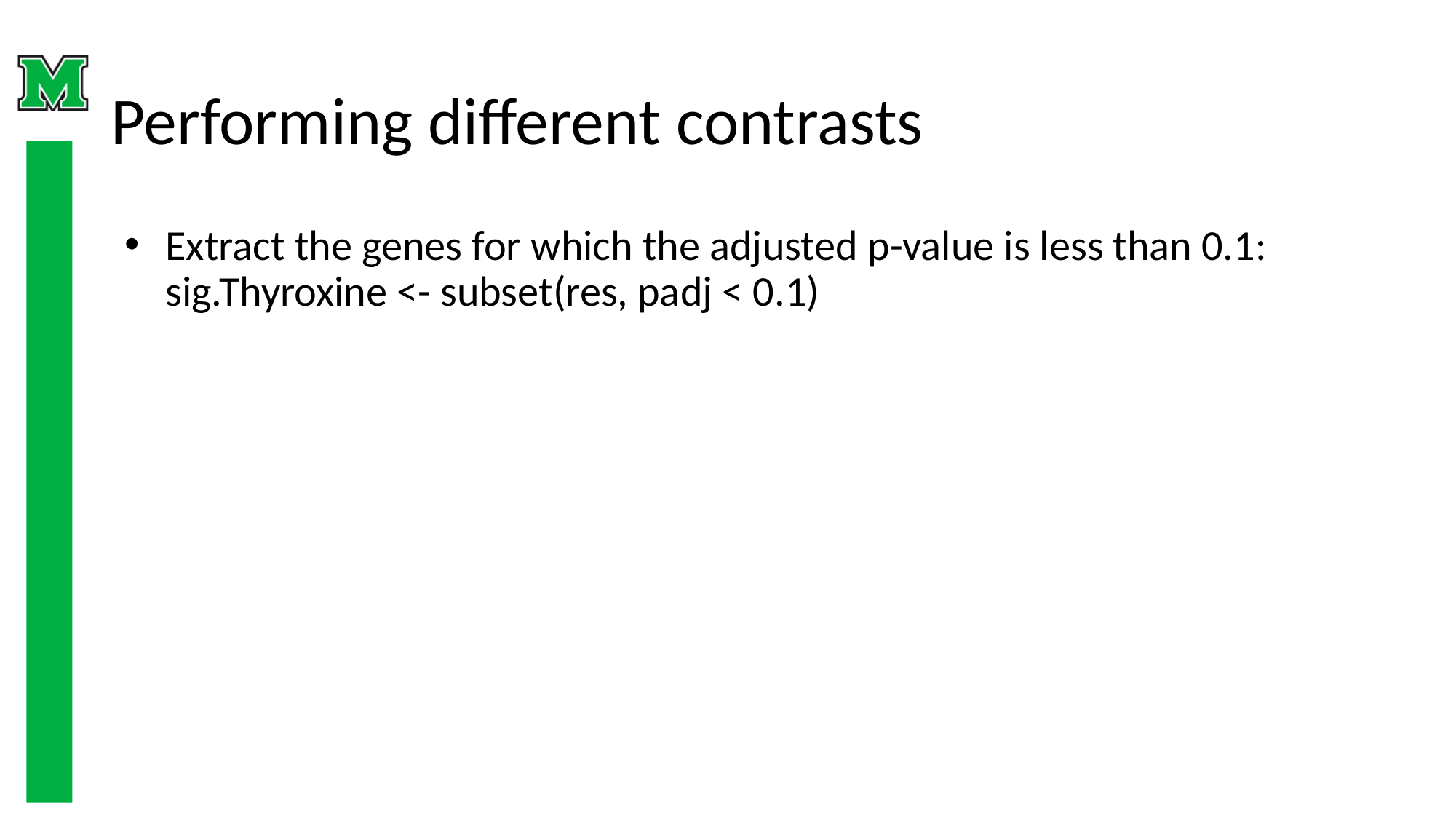

# Performing different contrasts
Extract the genes for which the adjusted p-value is less than 0.1:
sig.Thyroxine <- subset(res, padj < 0.1)